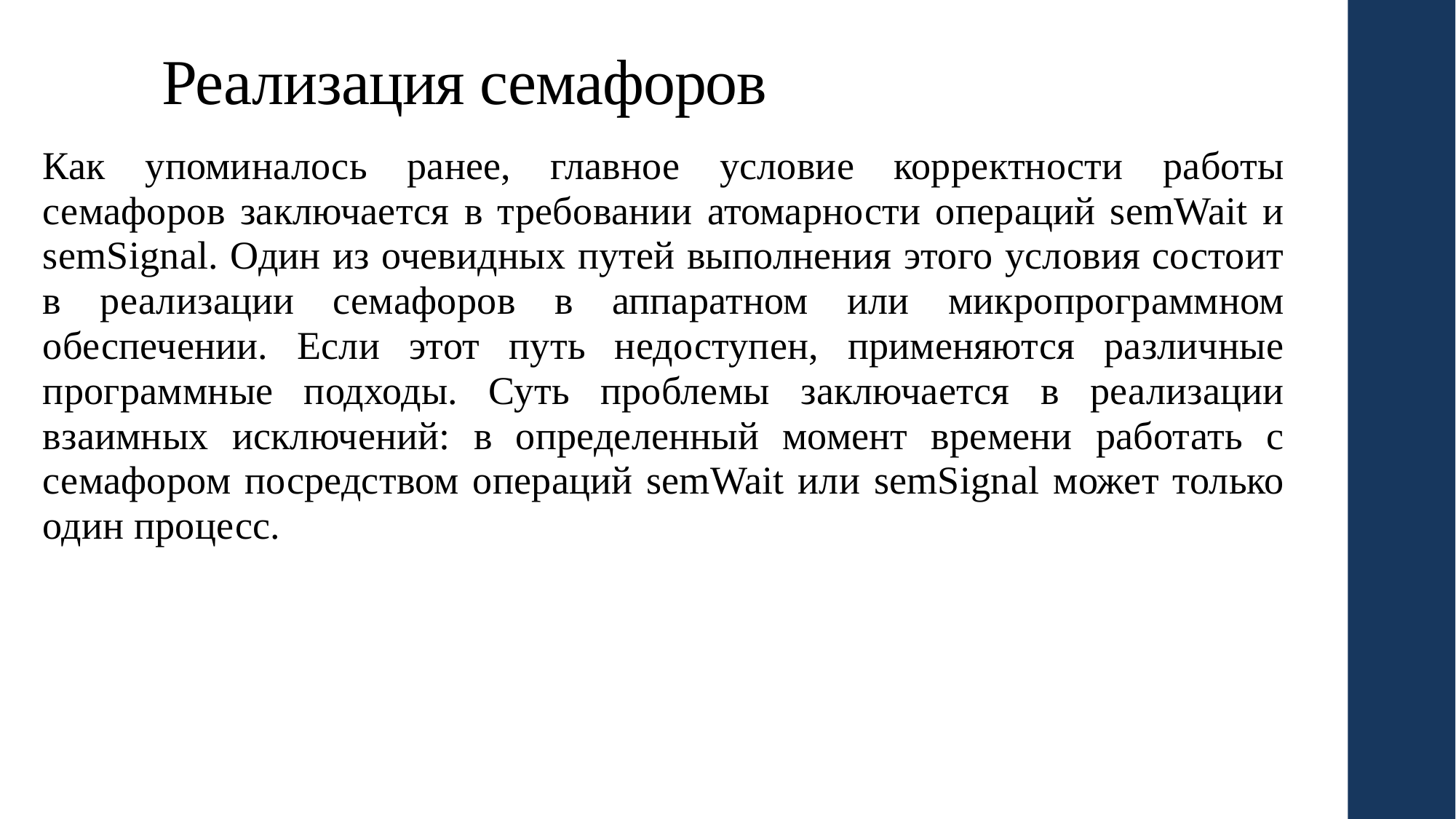

# Реализация семафоров
Как упоминалось ранее, главное условие корректности работы семафоров заключается в требовании атомарности операций semWait и semSignal. Один из очевидных путей выполнения этого условия состоит в реализации семафоров в аппаратном или микропрограммном обеспечении. Если этот путь недоступен, применяются различные программные подходы. Суть проблемы заключается в реализации взаимных исключений: в определенный момент времени работать с семафором посредством операций semWait или semSignal может только один процесс.